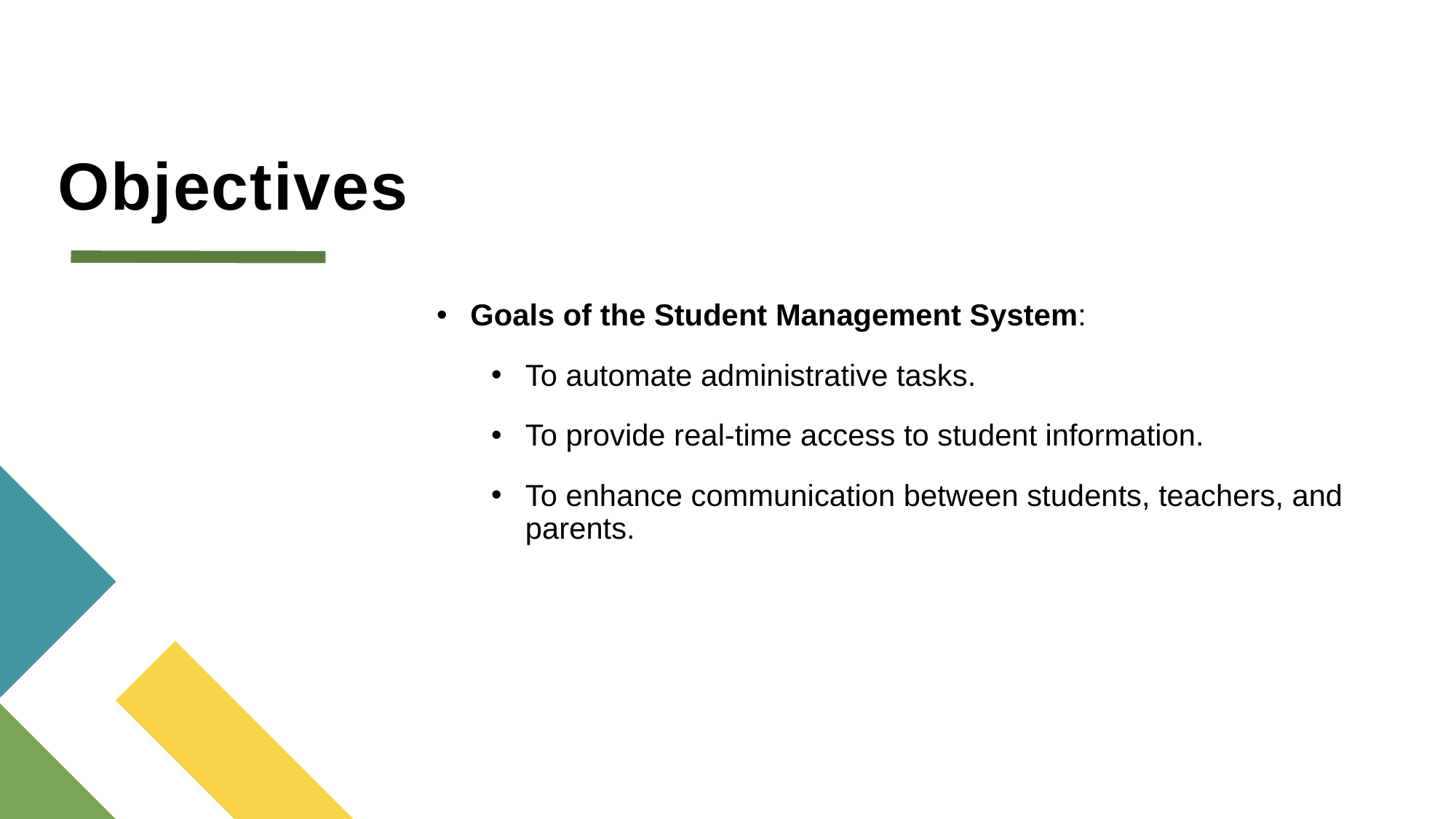

# Objectives
Goals of the Student Management System:
To automate administrative tasks.
To provide real-time access to student information.
To enhance communication between students, teachers, and parents.